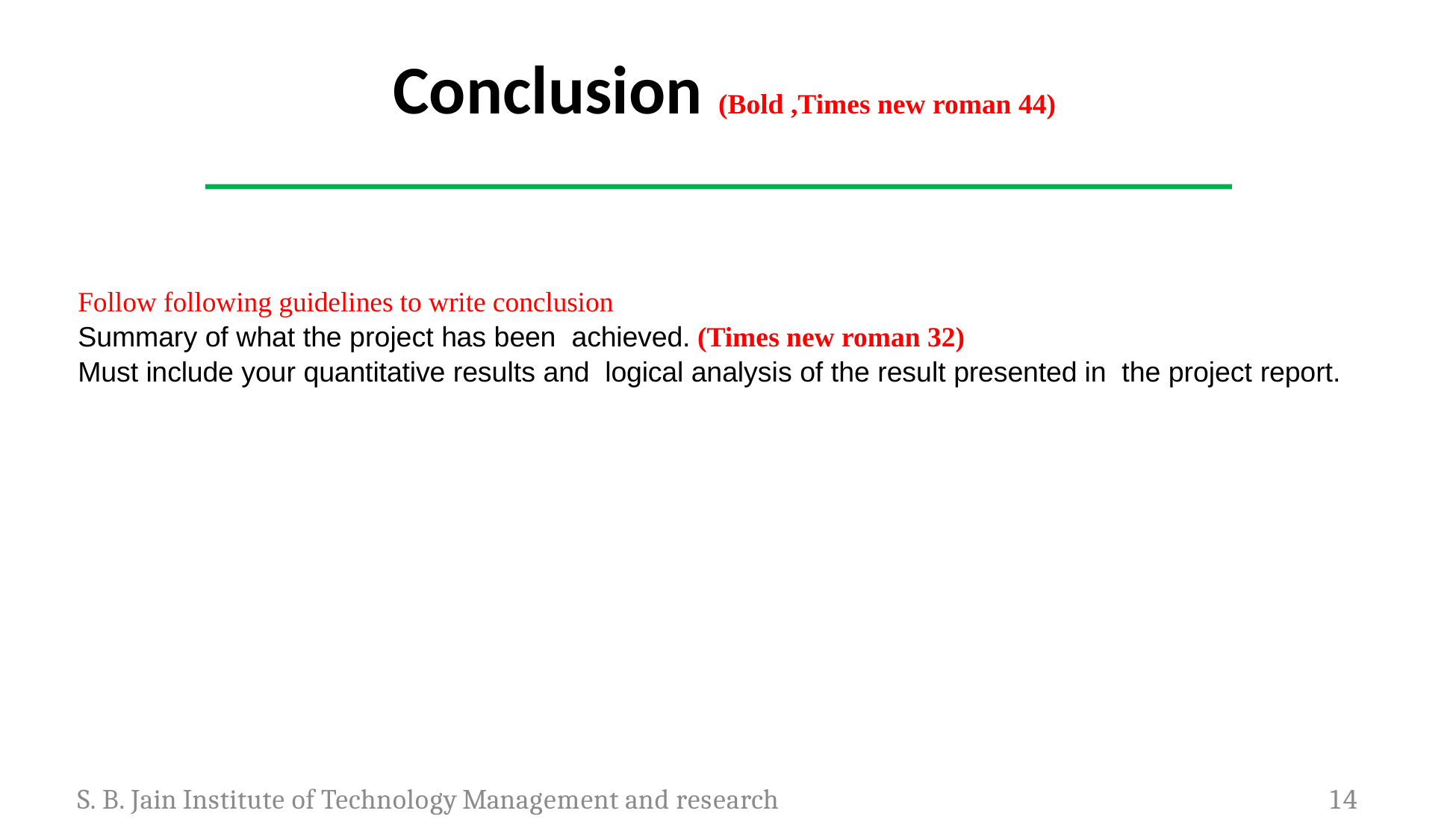

Conclusion (Bold ,Times new roman 44)

Follow following guidelines to write conclusion
Summary of what the project has been  achieved. (Times new roman 32)
Must include your quantitative results and  logical analysis of the result presented in  the project report.

S. B. Jain Institute of Technology Management and research
14